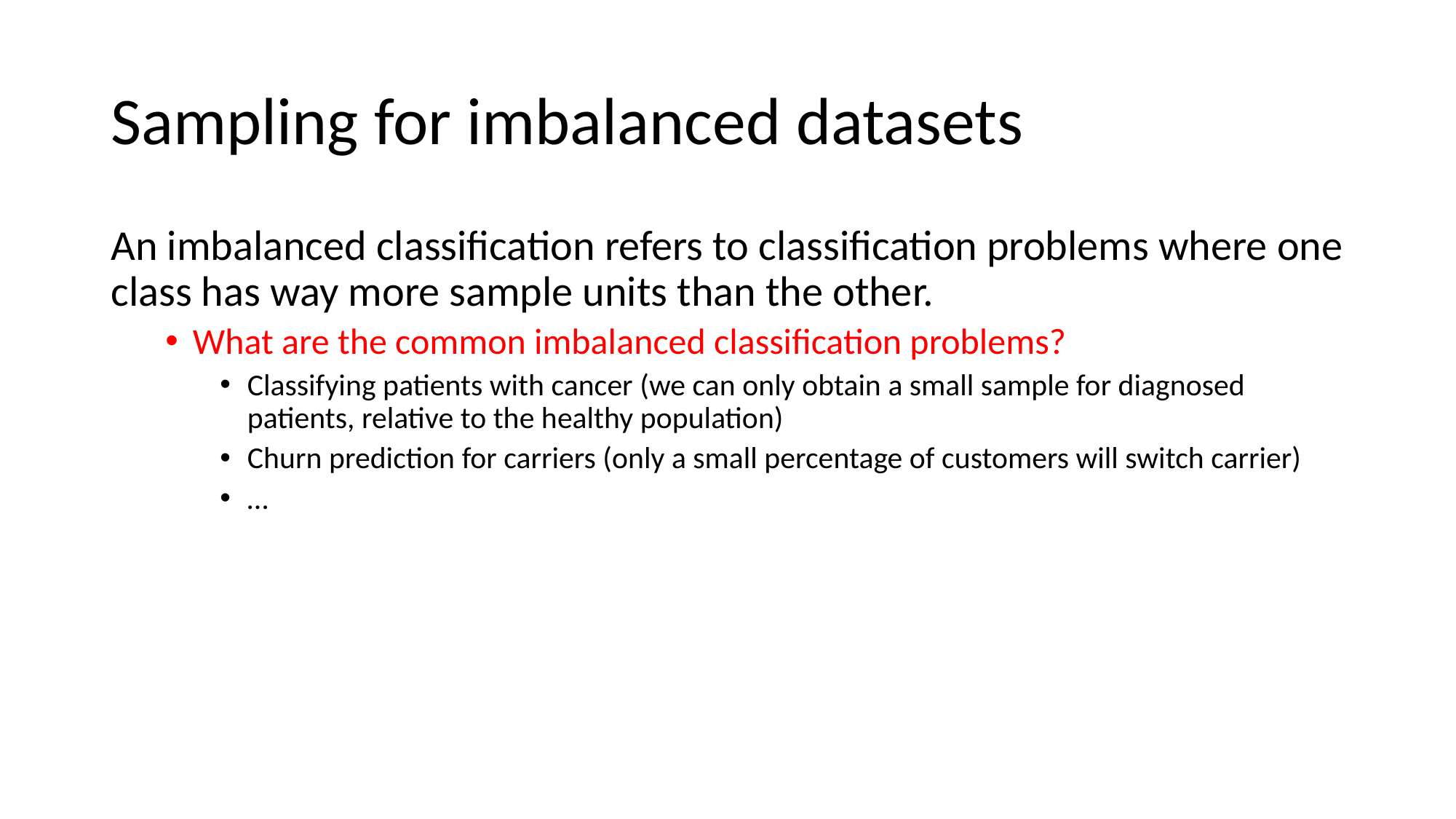

# Sampling for imbalanced datasets
An imbalanced classification refers to classification problems where one class has way more sample units than the other.
What are the common imbalanced classification problems?
Classifying patients with cancer (we can only obtain a small sample for diagnosed patients, relative to the healthy population)
Churn prediction for carriers (only a small percentage of customers will switch carrier)
…